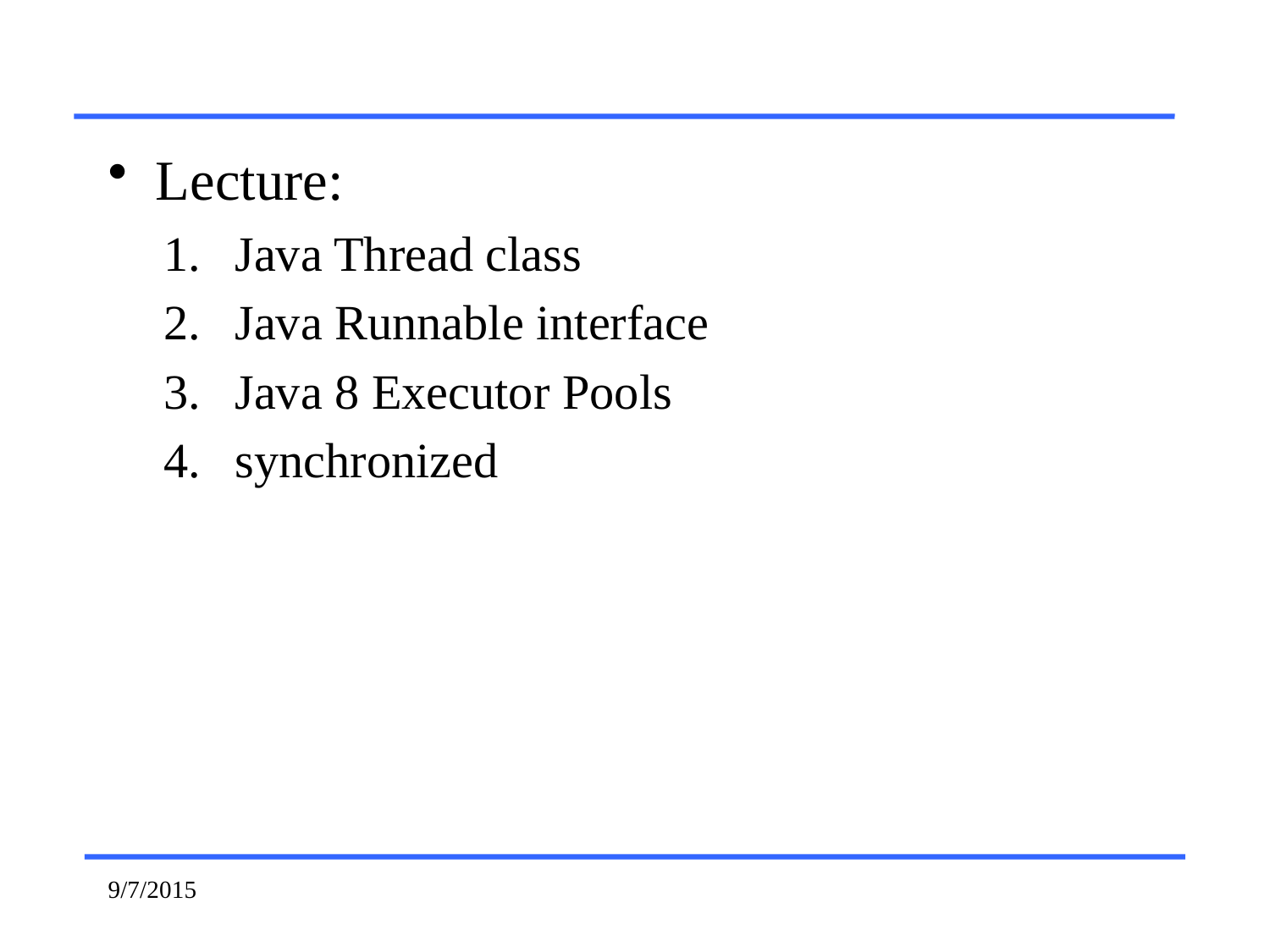

#
Lecture:
Java Thread class
Java Runnable interface
Java 8 Executor Pools
synchronized

9/7/2015